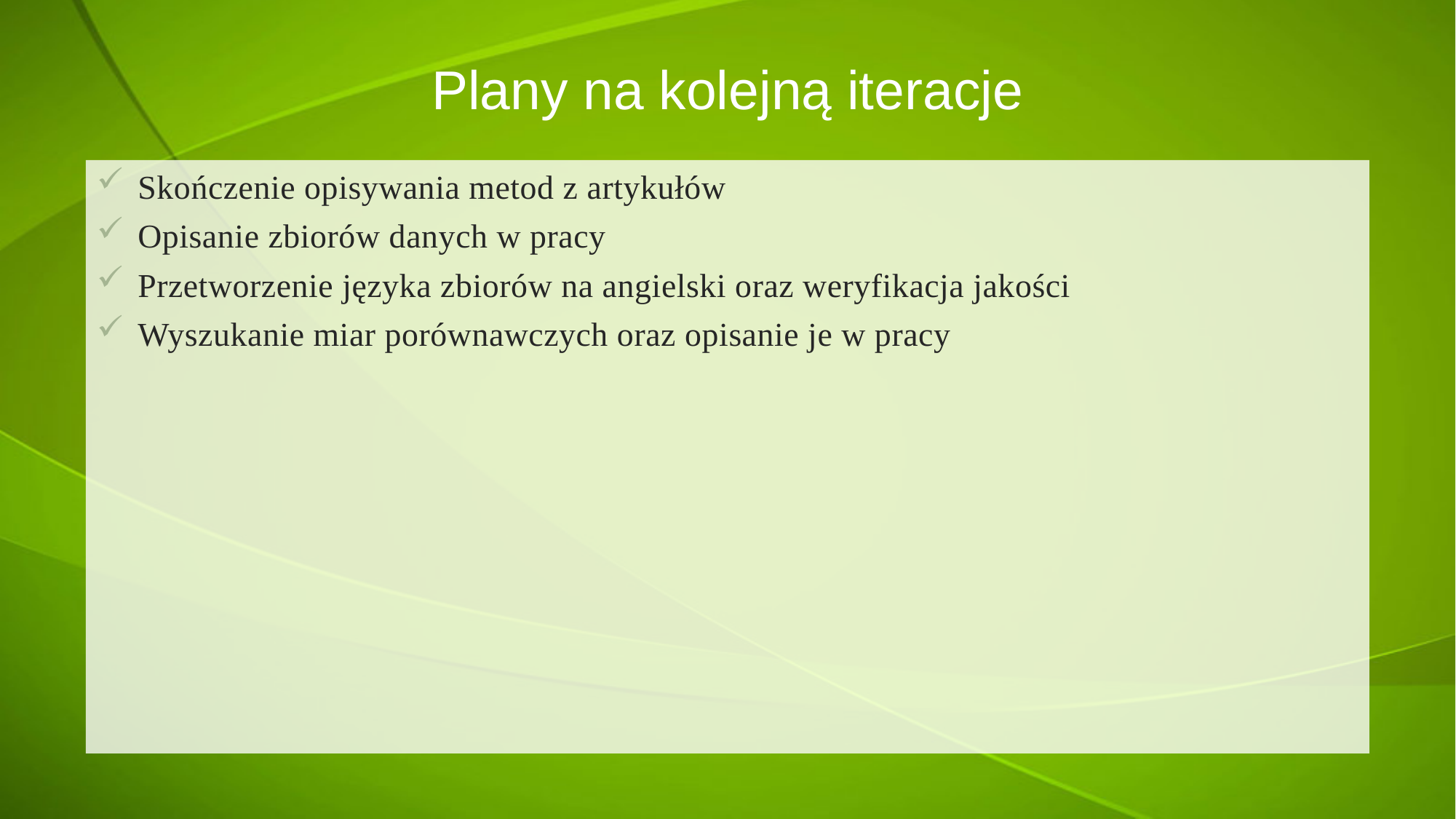

# Plany na kolejną iteracje
Skończenie opisywania metod z artykułów
Opisanie zbiorów danych w pracy
Przetworzenie języka zbiorów na angielski oraz weryfikacja jakości
Wyszukanie miar porównawczych oraz opisanie je w pracy